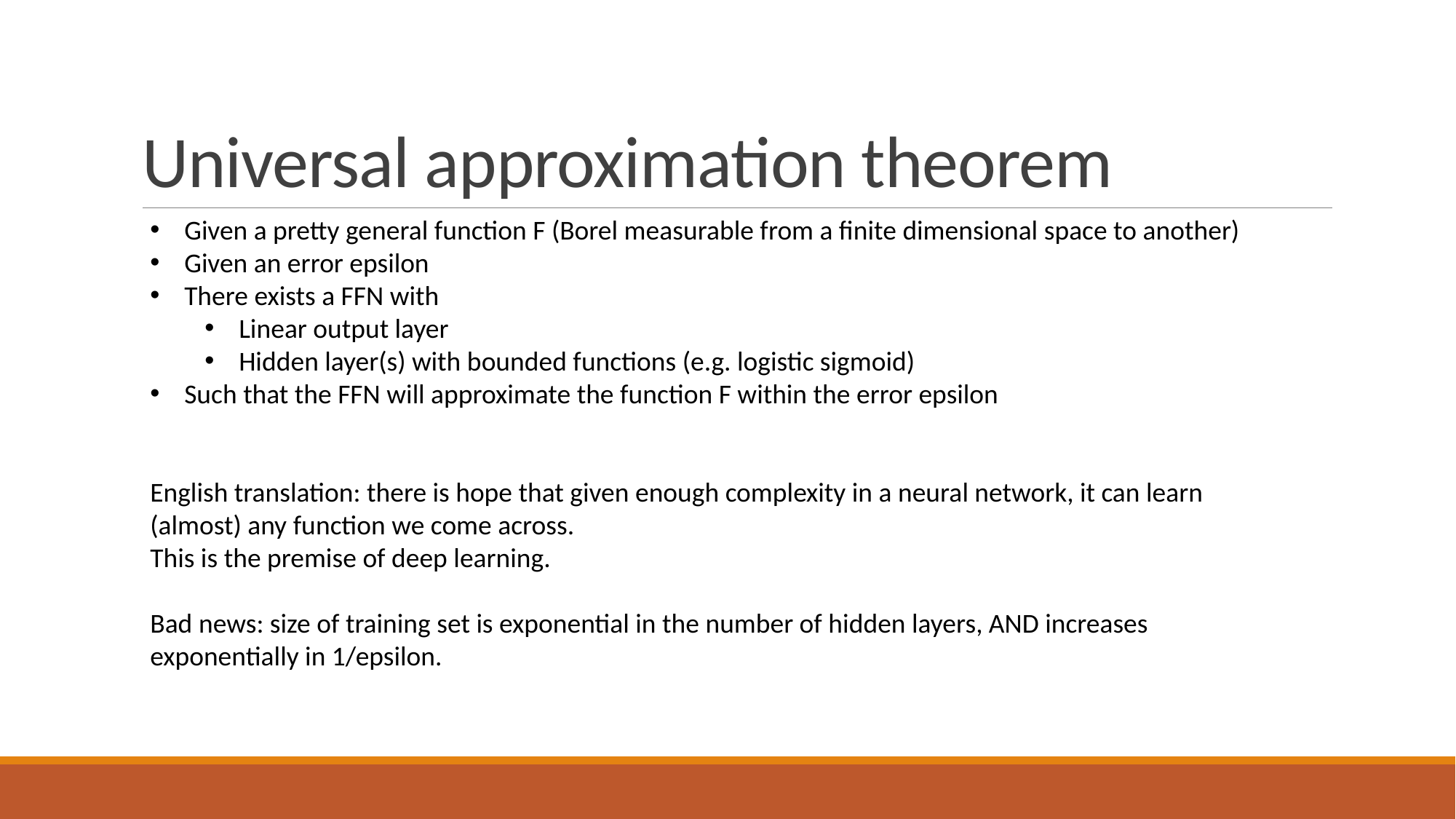

# Universal approximation theorem
Given a pretty general function F (Borel measurable from a finite dimensional space to another)
Given an error epsilon
There exists a FFN with
Linear output layer
Hidden layer(s) with bounded functions (e.g. logistic sigmoid)
Such that the FFN will approximate the function F within the error epsilon

English translation: there is hope that given enough complexity in a neural network, it can learn (almost) any function we come across.
This is the premise of deep learning.

Bad news: size of training set is exponential in the number of hidden layers, AND increases exponentially in 1/epsilon.